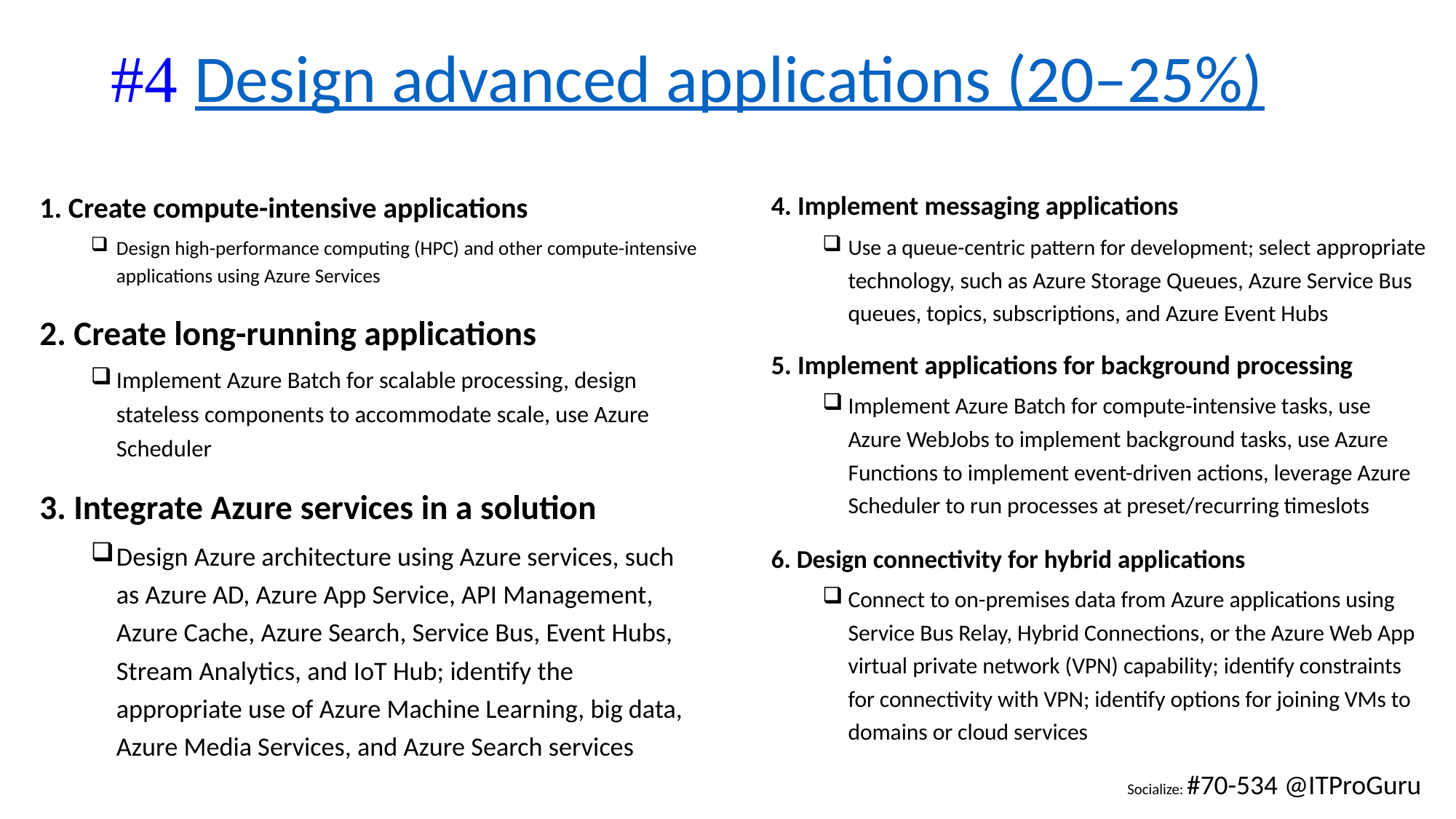

# #4 Design advanced applications (20–25%)
4. Implement messaging applications
Use a queue-centric pattern for development; select appropriate technology, such as Azure Storage Queues, Azure Service Bus queues, topics, subscriptions, and Azure Event Hubs
5. Implement applications for background processing
Implement Azure Batch for compute-intensive tasks, use Azure WebJobs to implement background tasks, use Azure Functions to implement event-driven actions, leverage Azure Scheduler to run processes at preset/recurring timeslots
6. Design connectivity for hybrid applications
Connect to on-premises data from Azure applications using Service Bus Relay, Hybrid Connections, or the Azure Web App virtual private network (VPN) capability; identify constraints for connectivity with VPN; identify options for joining VMs to domains or cloud services
1. Create compute-intensive applications
Design high-performance computing (HPC) and other compute-intensive applications using Azure Services
2. Create long-running applications
Implement Azure Batch for scalable processing, design stateless components to accommodate scale, use Azure Scheduler
3. Integrate Azure services in a solution
Design Azure architecture using Azure services, such as Azure AD, Azure App Service, API Management, Azure Cache, Azure Search, Service Bus, Event Hubs, Stream Analytics, and IoT Hub; identify the appropriate use of Azure Machine Learning, big data, Azure Media Services, and Azure Search services